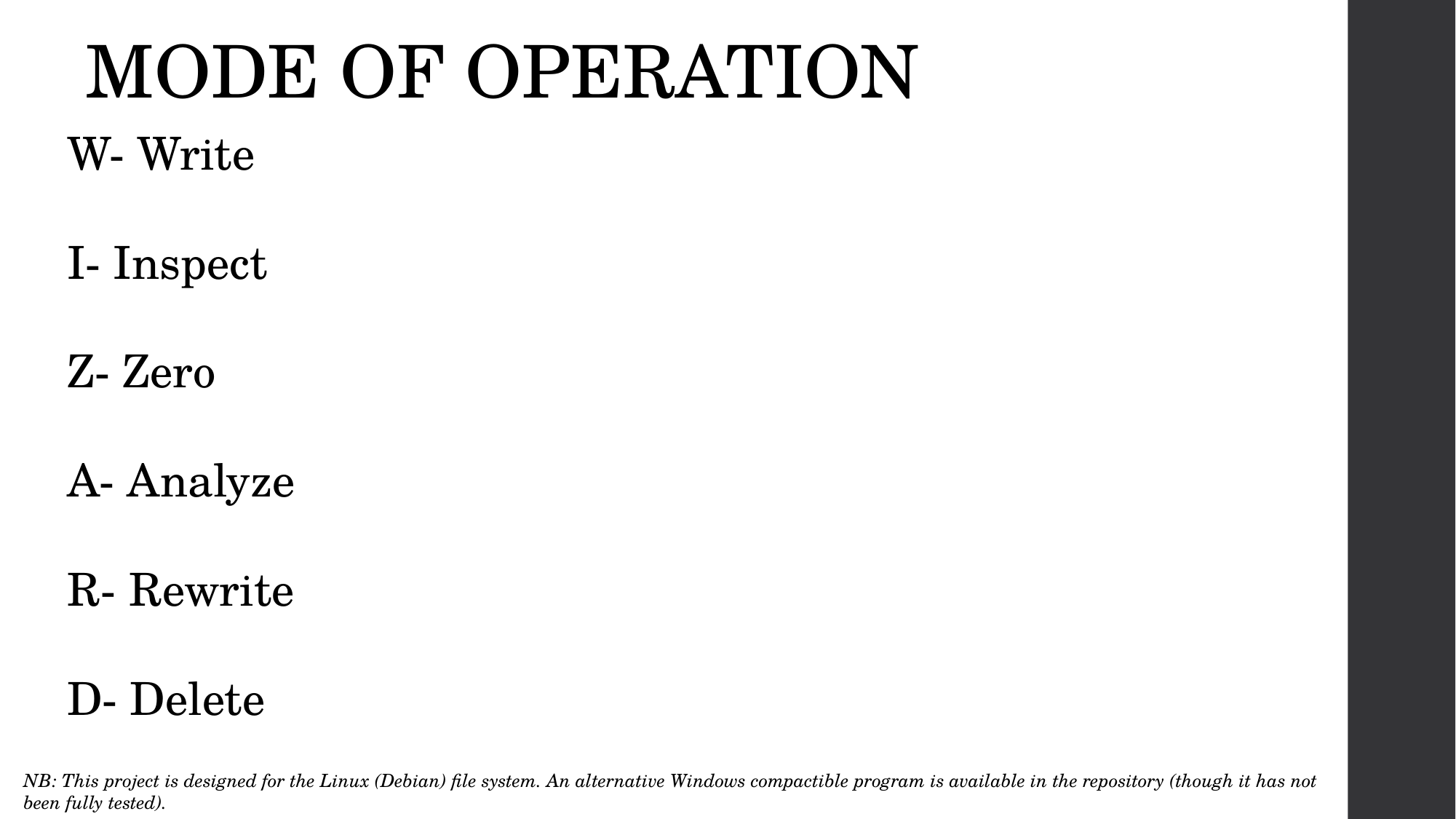

MODE OF OPERATION
W- Write

I- Inspect

Z- Zero

A- Analyze
R- Rewrite

D- Delete

NB: This project is designed for the Linux (Debian) file system. An alternative Windows compactible program is available in the repository (though it has not been fully tested).